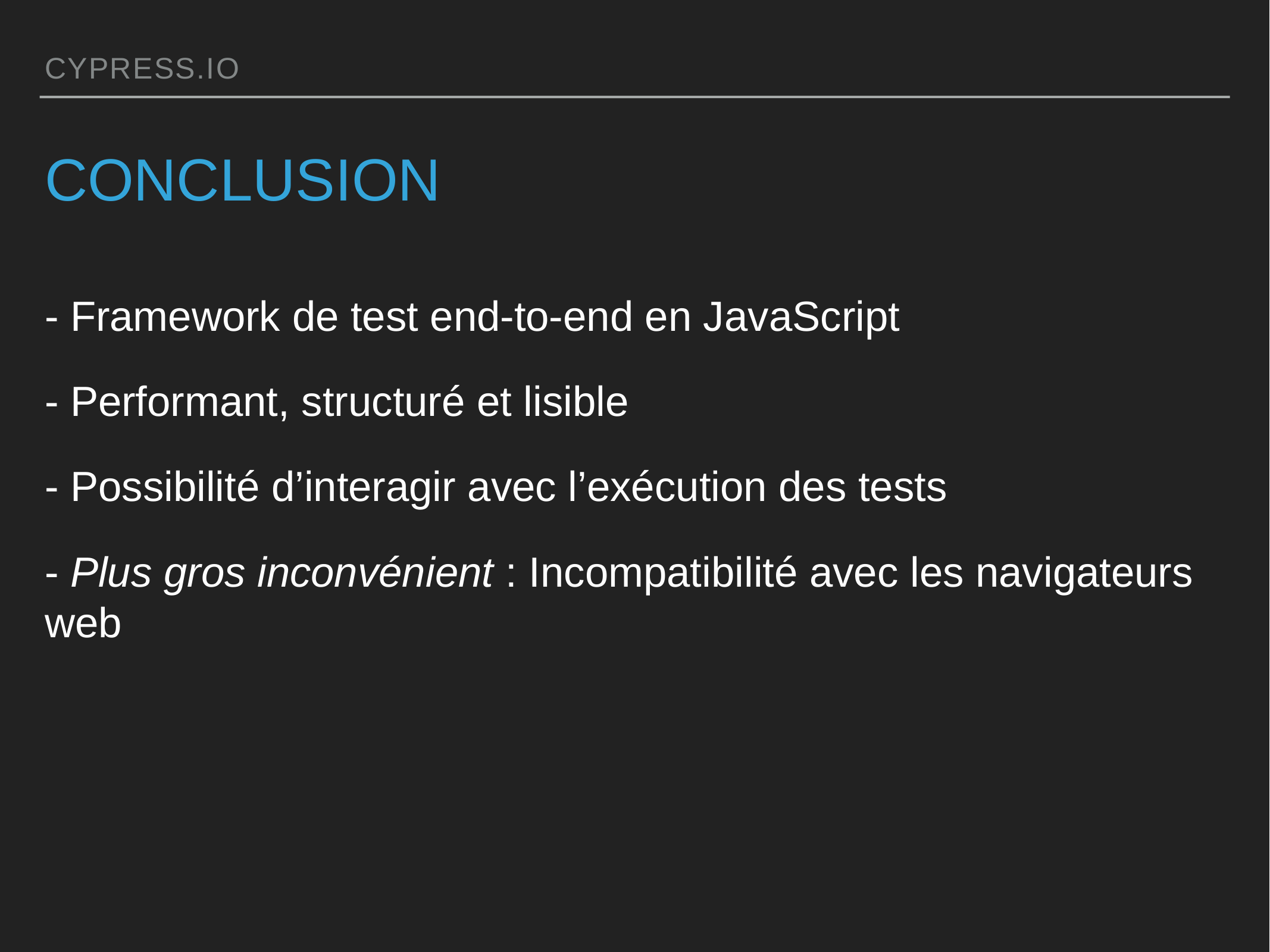

8
cypress.io
# Conclusion
- Framework de test end-to-end en JavaScript
- Performant, structuré et lisible
- Possibilité d’interagir avec l’exécution des tests
- Plus gros inconvénient : Incompatibilité avec les navigateurs web